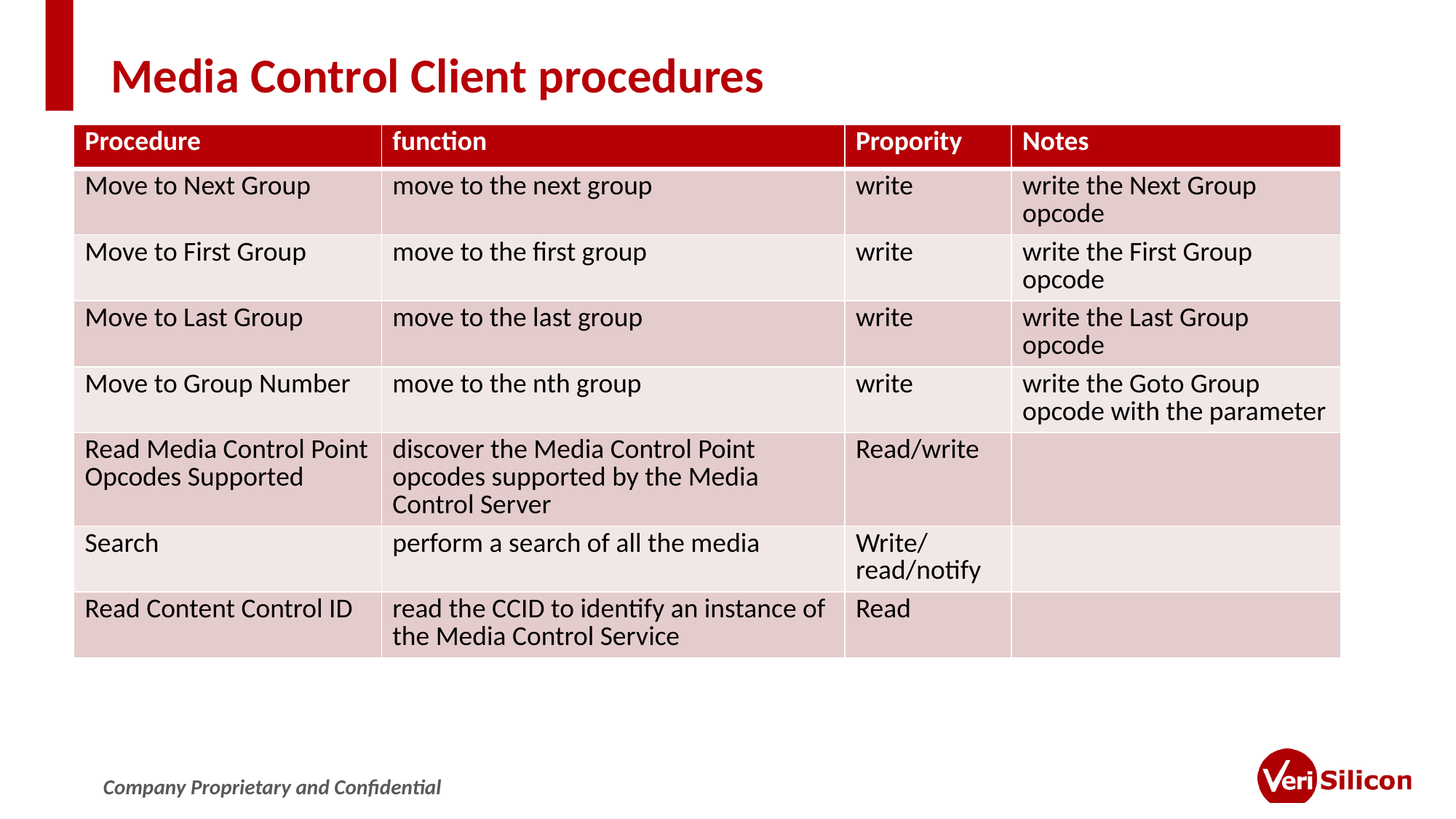

# Media Control Client procedures

| Procedure | function | Propority | Notes |
| --- | --- | --- | --- |
| Move to Next Group | move to the next group | write | write the Next Group opcode |
| Move to First Group | move to the first group | write | write the First Group opcode |
| Move to Last Group | move to the last group | write | write the Last Group opcode |
| Move to Group Number | move to the nth group | write | write the Goto Group opcode with the parameter |
| Read Media Control Point Opcodes Supported | discover the Media Control Point opcodes supported by the Media Control Server | Read/write |  |
| Search | perform a search of all the media | Write/read/notify |  |
| Read Content Control ID | read the CCID to identify an instance of the Media Control Service | Read |  |